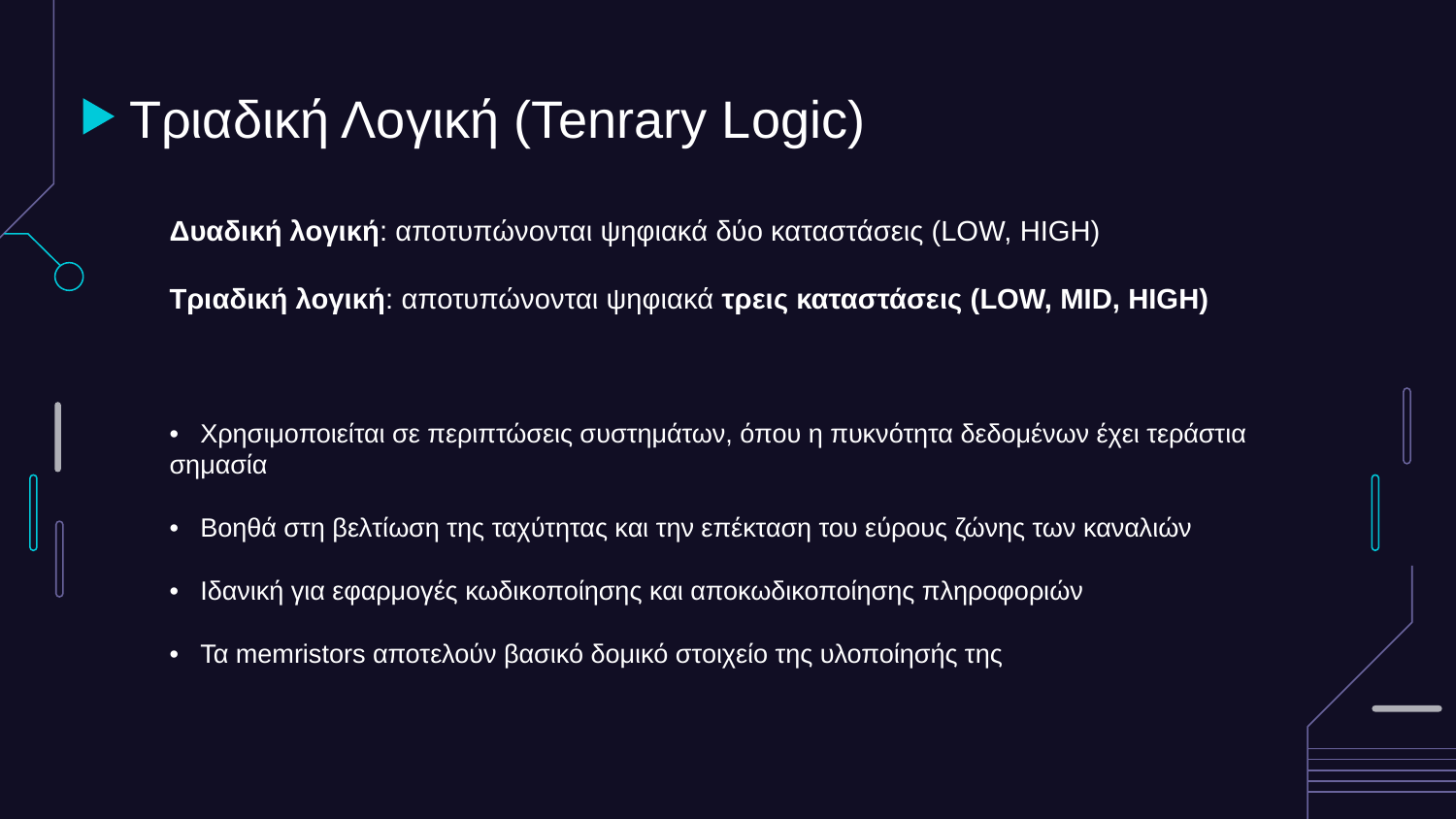

# Τριαδική Λογική (Tenrary Logic)
Δυαδική λογική: αποτυπώνονται ψηφιακά δύο καταστάσεις (LOW, HIGH)

Τριαδική λογική: αποτυπώνονται ψηφιακά τρεις καταστάσεις (LOW, MID, HIGH)

•   Χρησιμοποιείται σε περιπτώσεις συστημάτων, όπου η πυκνότητα δεδομένων έχει τεράστια σημασία

•   Βοηθά στη βελτίωση της ταχύτητας και την επέκταση του εύρους ζώνης των καναλιών

•   Ιδανική για εφαρμογές κωδικοποίησης και αποκωδικοποίησης πληροφοριών

•   Τα memristors αποτελούν βασικό δομικό στοιχείο της υλοποίησής της